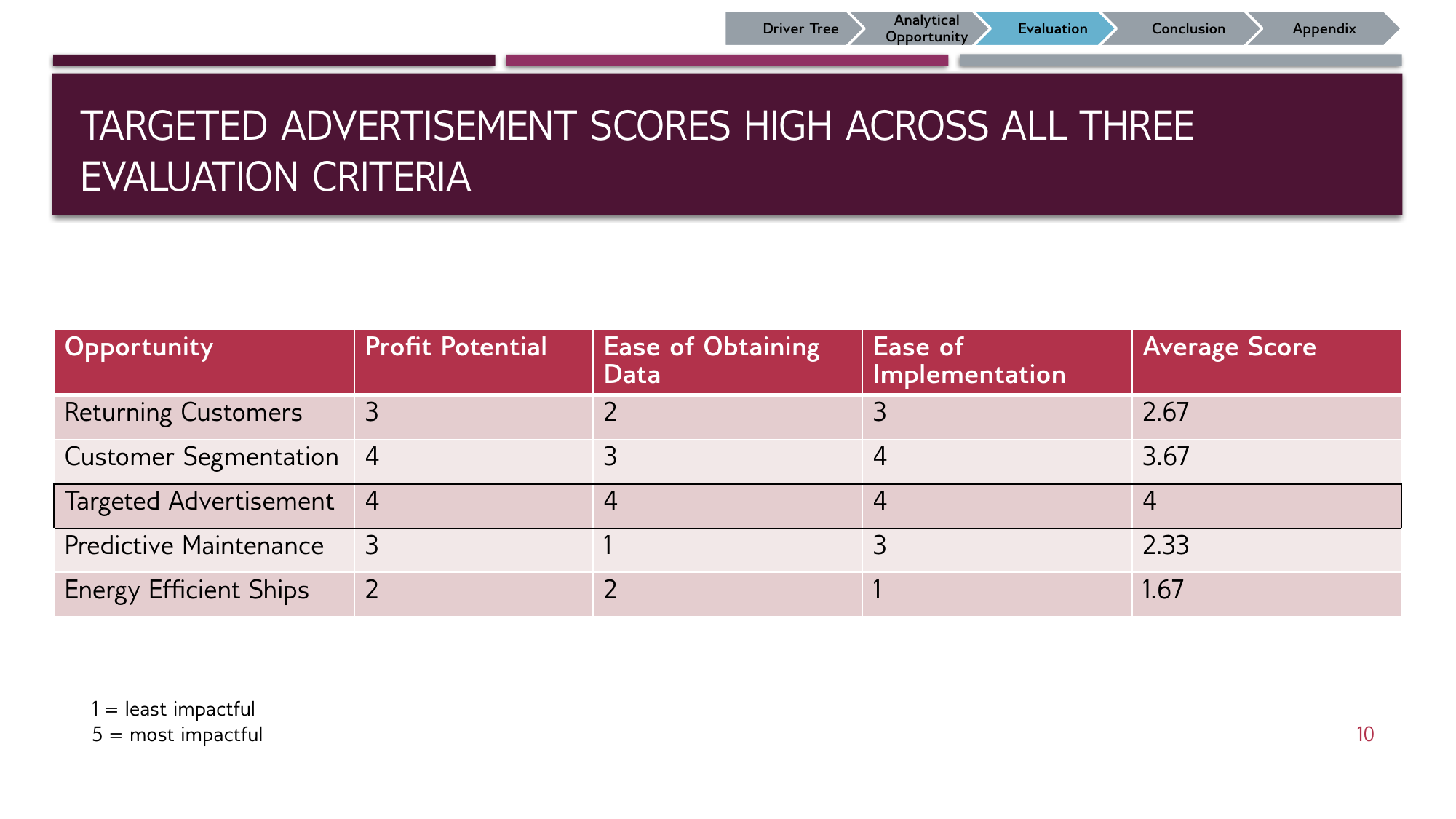

Driver Tree
Analytical Opportunity
Evaluation
Conclusion
Appendix
# Targeted Advertisement Scores high across all three Evaluation criteria
| Opportunity | Profit Potential | Ease of Obtaining Data | Ease of Implementation | Average Score |
| --- | --- | --- | --- | --- |
| Returning Customers | 3 | 2 | 3 | 2.67 |
| Customer Segmentation | 4 | 3 | 4 | 3.67 |
| Targeted Advertisement | 4 | 4 | 4 | 4 |
| Predictive Maintenance | 3 | 1 | 3 | 2.33 |
| Energy Efficient Ships | 2 | 2 | 1 | 1.67 |
1 = least impactful
5 = most impactful
10